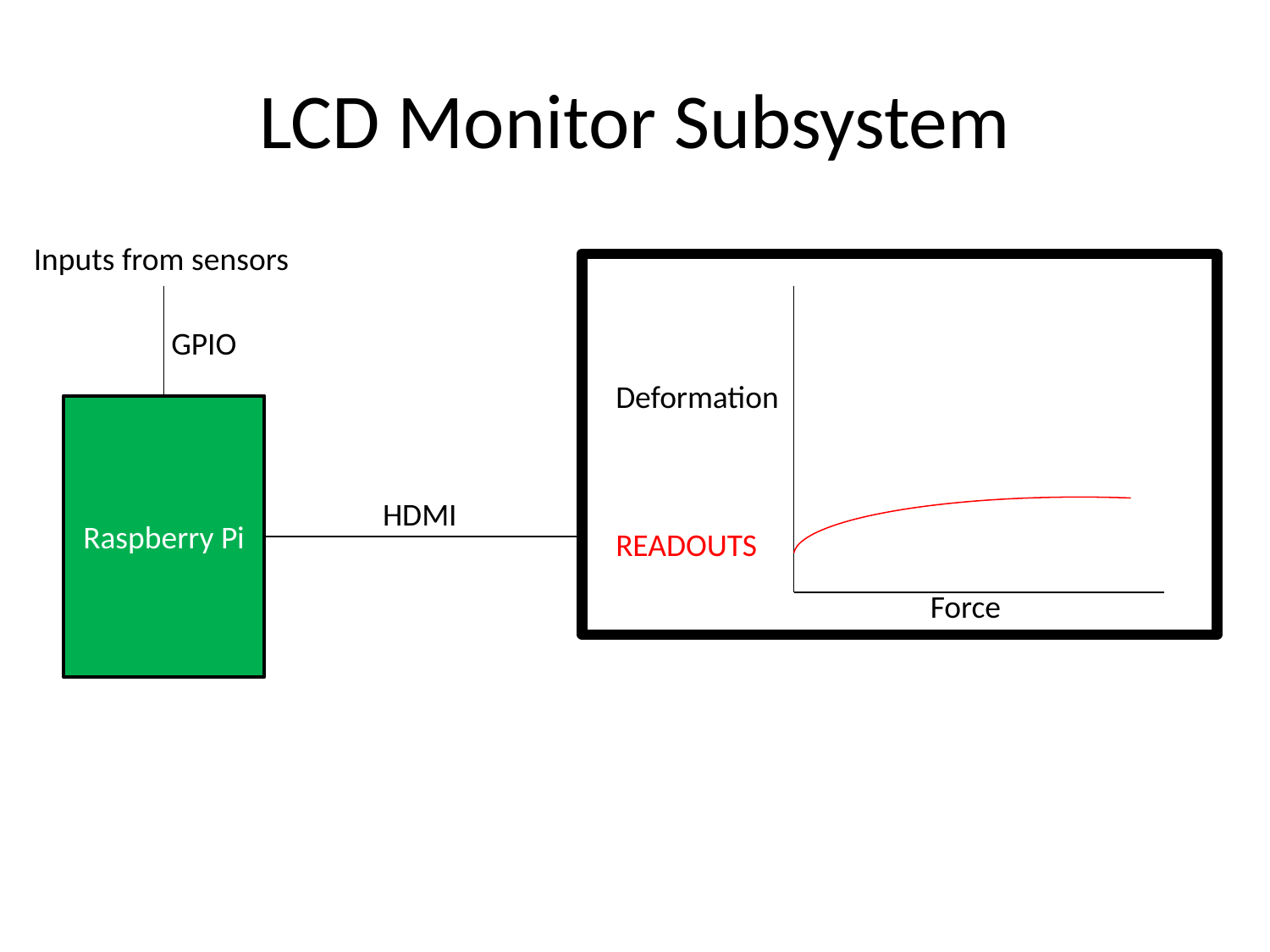

# LCD Monitor Subsystem
Inputs from sensors

GPIO
Deformation
Raspberry Pi
HDMI

READOUTS
Force